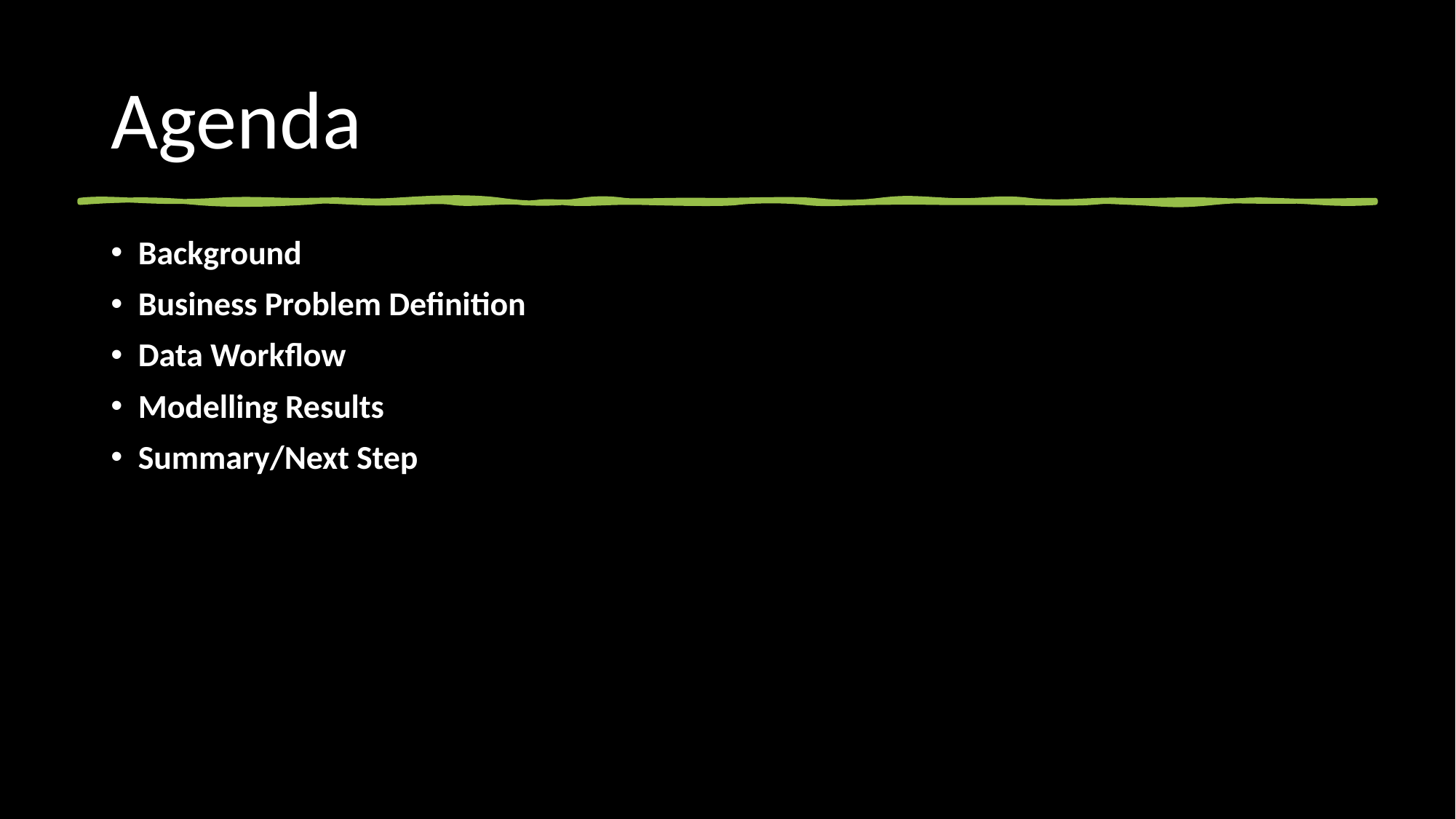

# Agenda

Background
Business Problem Definition
Data Workflow
Modelling Results
Summary/Next Step